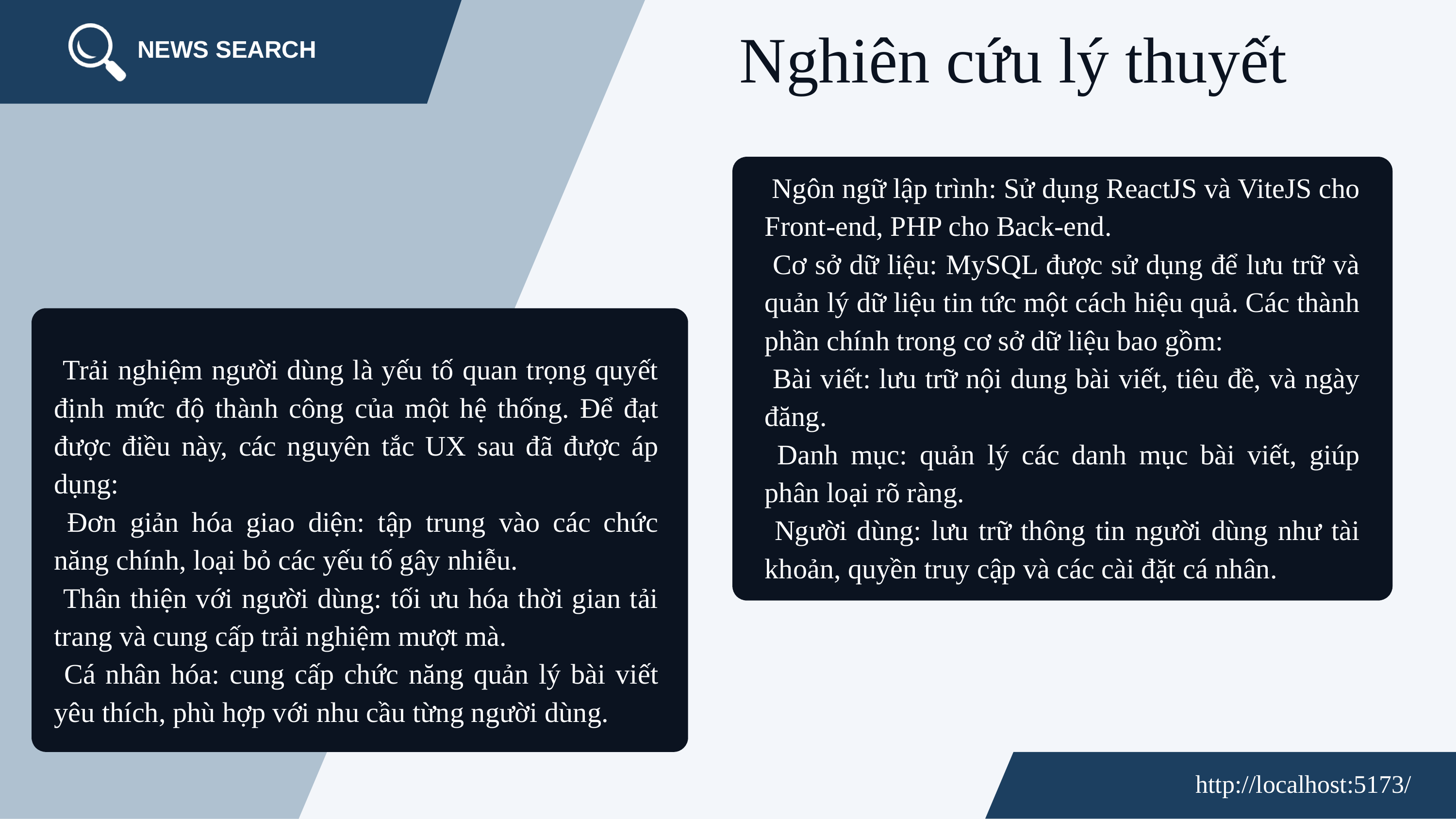

Nghiên cứu lý thuyết

NEWS SEARCH

 Ngôn ngữ lập trình: Sử dụng ReactJS và ViteJS cho Front-end, PHP cho Back-end.
 Cơ sở dữ liệu: MySQL được sử dụng để lưu trữ và quản lý dữ liệu tin tức một cách hiệu quả. Các thành phần chính trong cơ sở dữ liệu bao gồm:
 Bài viết: lưu trữ nội dung bài viết, tiêu đề, và ngày đăng.
 Danh mục: quản lý các danh mục bài viết, giúp phân loại rõ ràng.
 Người dùng: lưu trữ thông tin người dùng như tài khoản, quyền truy cập và các cài đặt cá nhân.

 Trải nghiệm người dùng là yếu tố quan trọng quyết định mức độ thành công của một hệ thống. Để đạt được điều này, các nguyên tắc UX sau đã được áp dụng:
 Đơn giản hóa giao diện: tập trung vào các chức năng chính, loại bỏ các yếu tố gây nhiễu.
 Thân thiện với người dùng: tối ưu hóa thời gian tải trang và cung cấp trải nghiệm mượt mà.
 Cá nhân hóa: cung cấp chức năng quản lý bài viết yêu thích, phù hợp với nhu cầu từng người dùng.

http://localhost:5173/